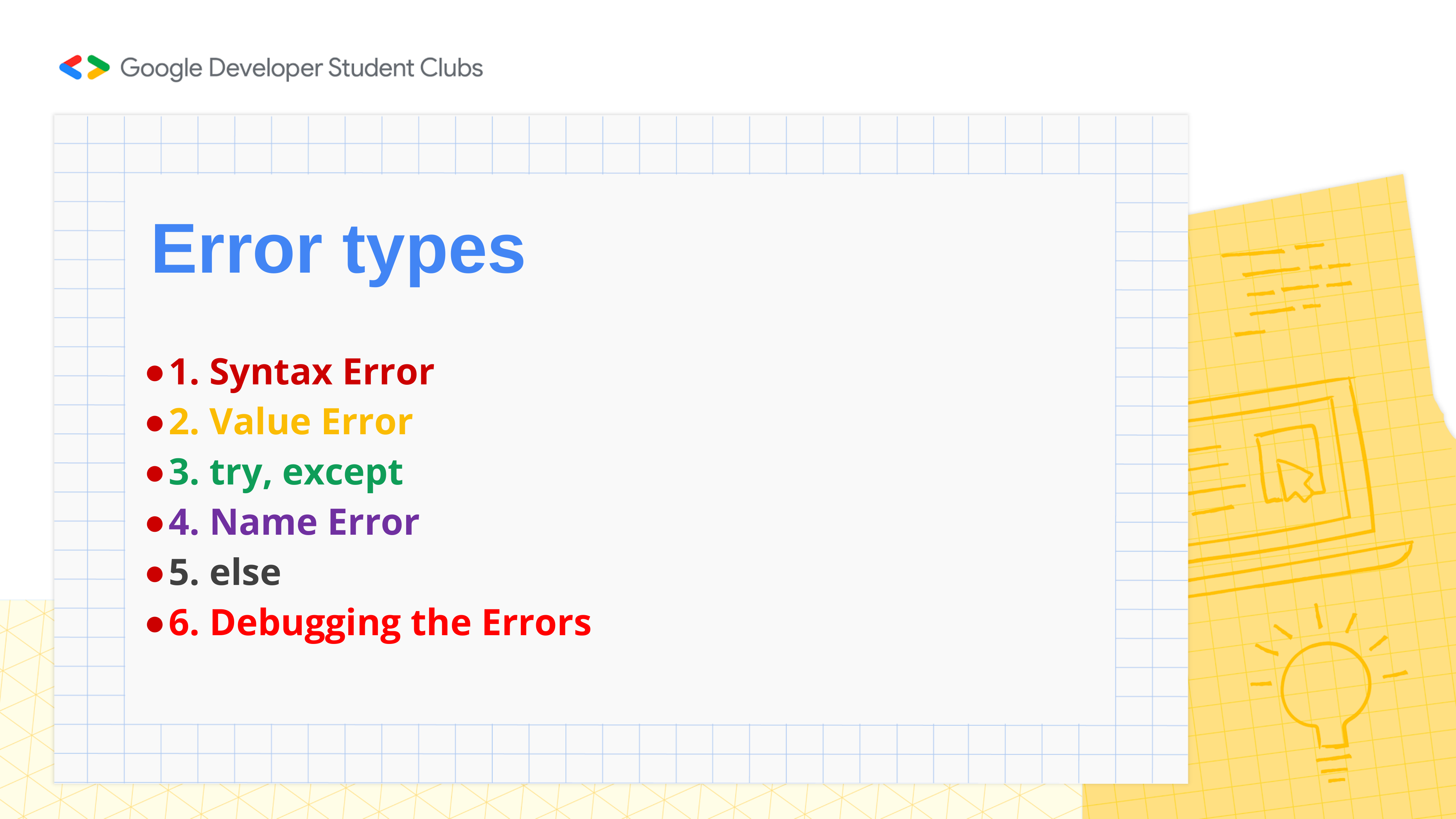

# Error types
1. Syntax Error
2. Value Error
3. try, except
4. Name Error
5. else
6. Debugging the Errors